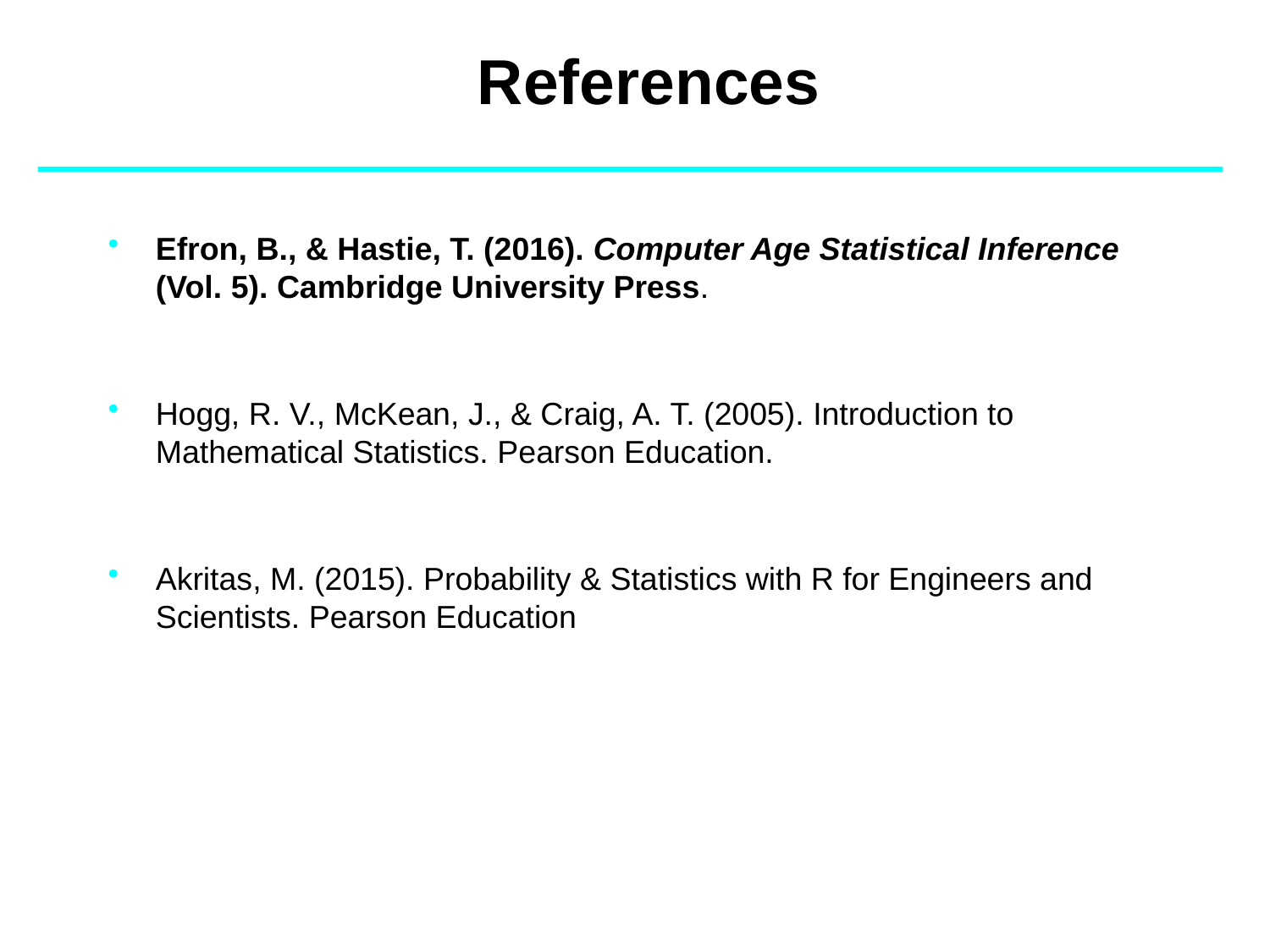

References

Efron, B., & Hastie, T. (2016). Computer Age Statistical Inference (Vol. 5). Cambridge University Press.

Hogg, R. V., McKean, J., & Craig, A. T. (2005). Introduction to Mathematical Statistics. Pearson Education.

Akritas, M. (2015). Probability & Statistics with R for Engineers and Scientists. Pearson Education